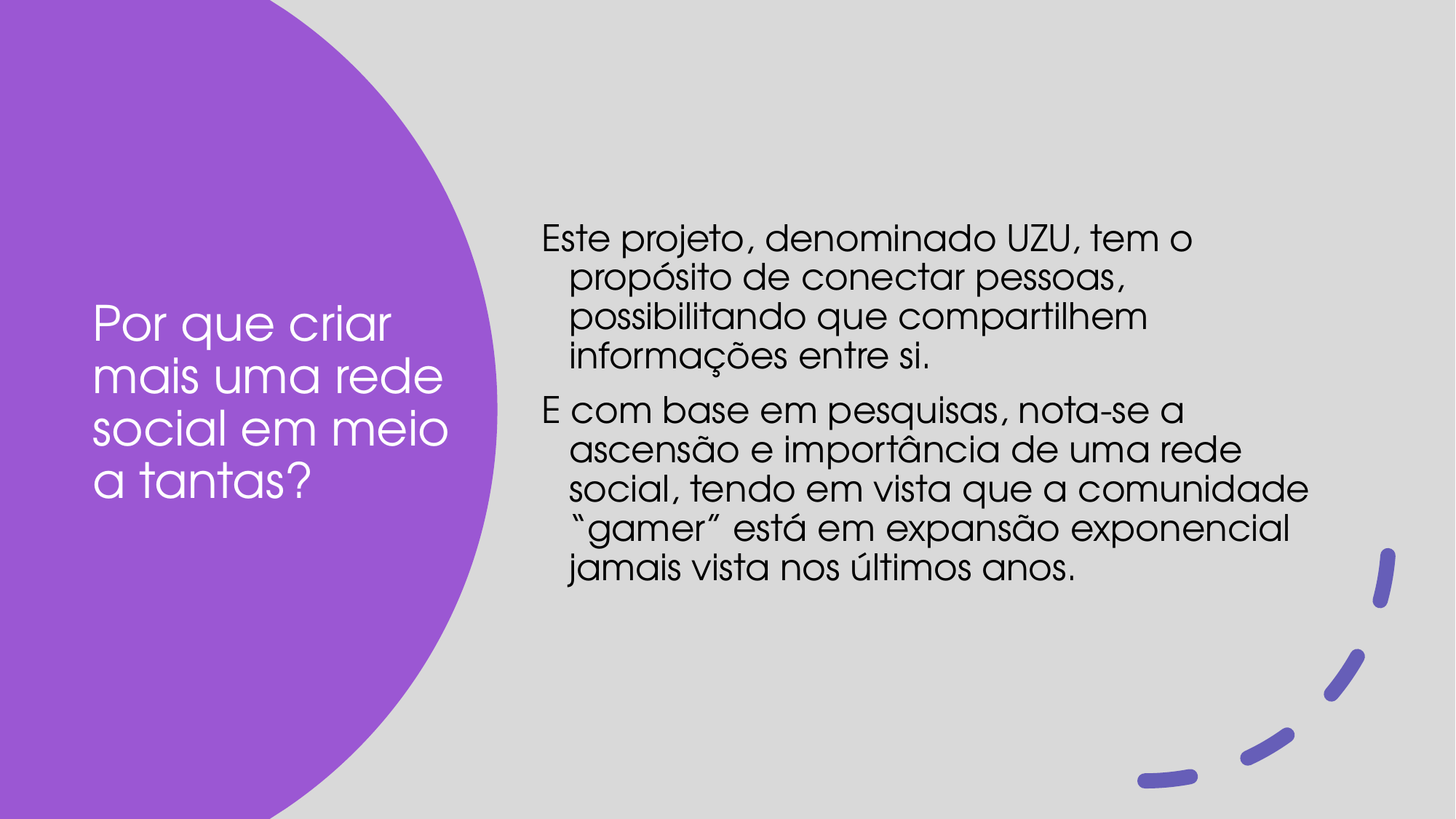

Este projeto, denominado UZU, tem o propósito de conectar pessoas, possibilitando que compartilhem informações entre si.
E com base em pesquisas, nota-se a ascensão e importância de uma rede social, tendo em vista que a comunidade “gamer” está em expansão exponencial jamais vista nos últimos anos.
# Por que criar mais uma rede social em meio a tantas?